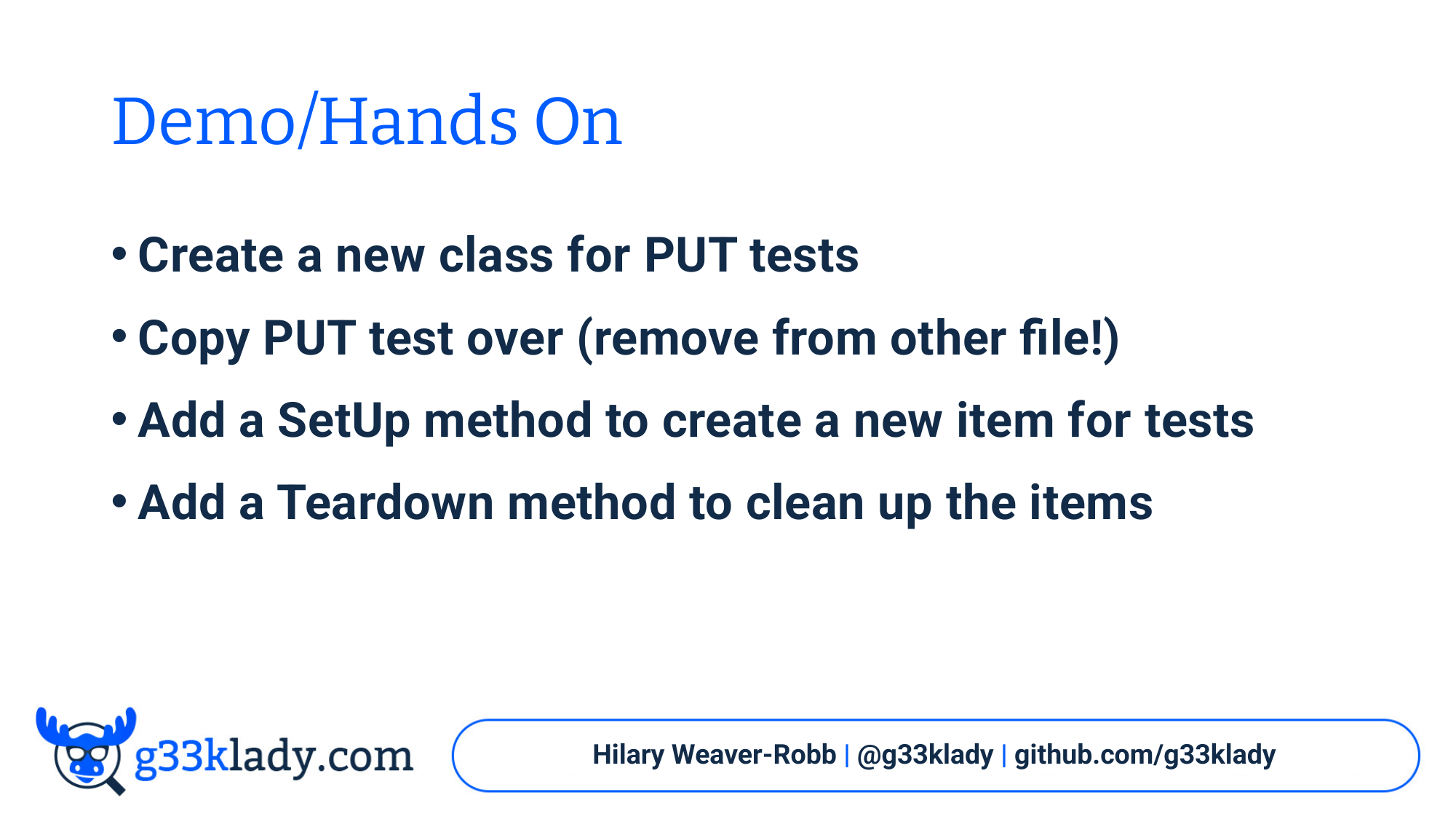

# Demo/Hands On
Create a new class for PUT tests
Copy PUT test over (remove from other file!)
Add a SetUp method to create a new item for tests
Add a Teardown method to clean up the items